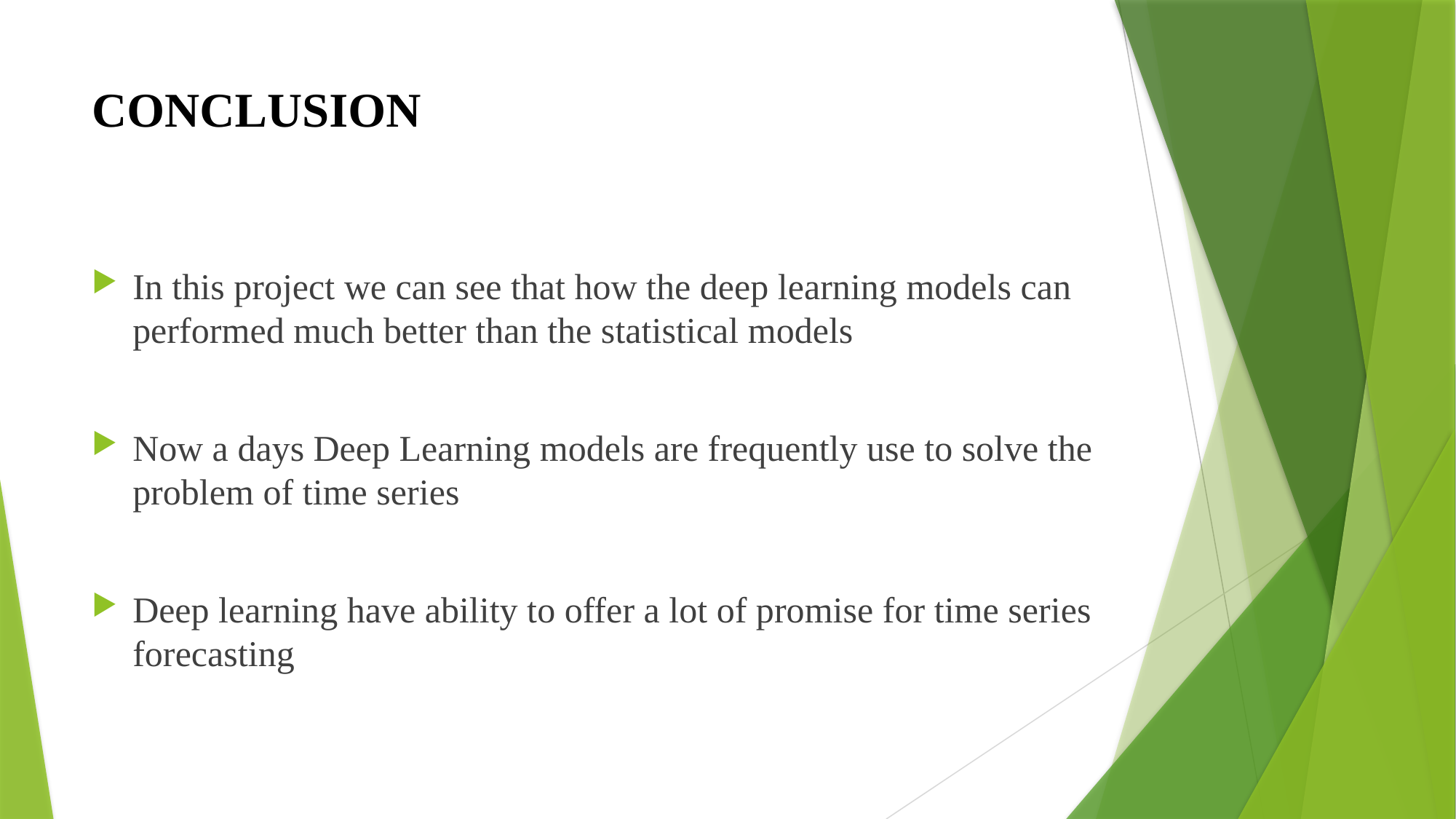

# CONCLUSION
In this project we can see that how the deep learning models can performed much better than the statistical models

Now a days Deep Learning models are frequently use to solve the problem of time series

Deep learning have ability to offer a lot of promise for time series forecasting